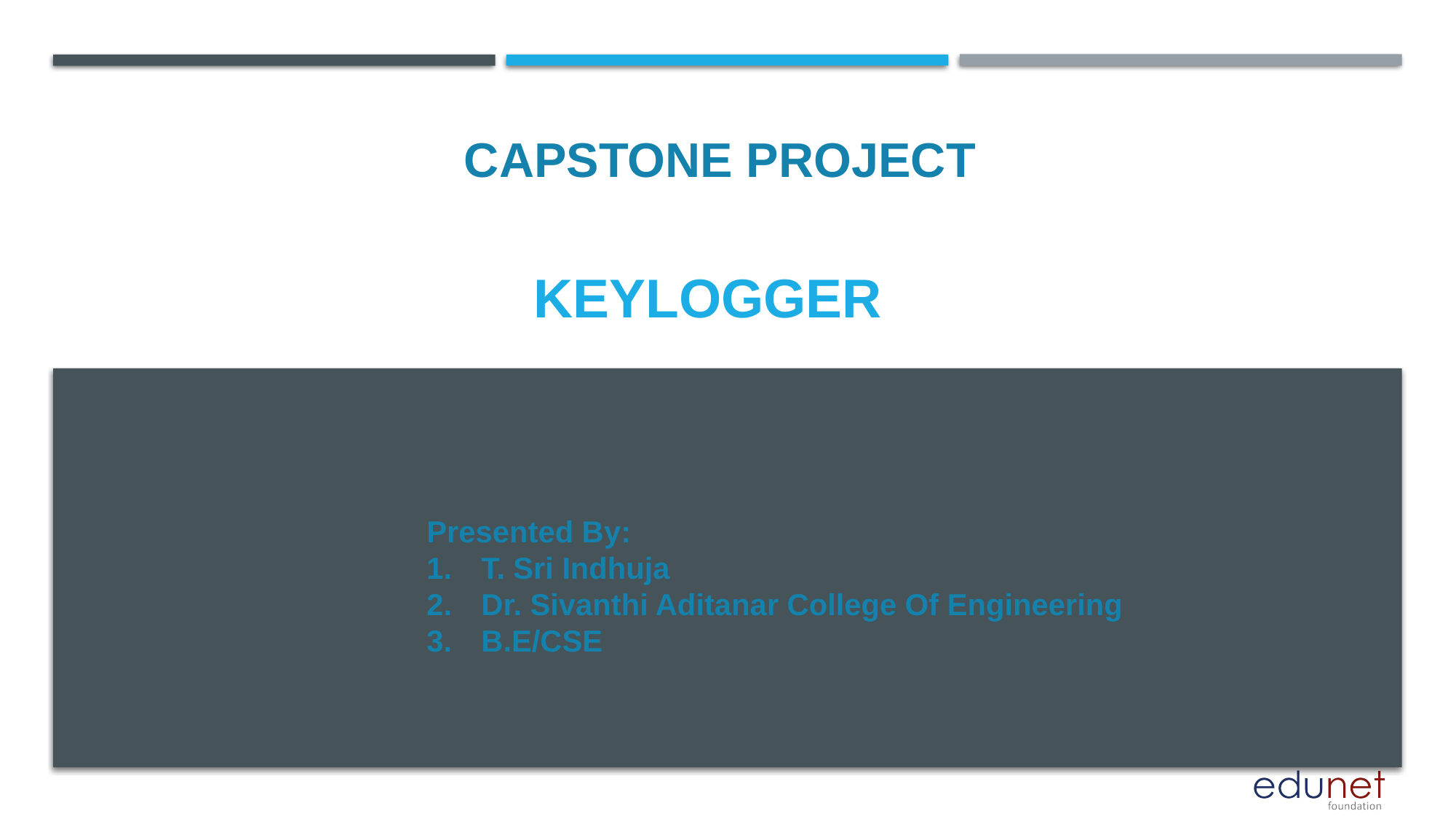

CAPSTONE PROJECT
# KEYLOGGER
Presented By:
T. Sri Indhuja
Dr. Sivanthi Aditanar College Of Engineering
B.E/CSE